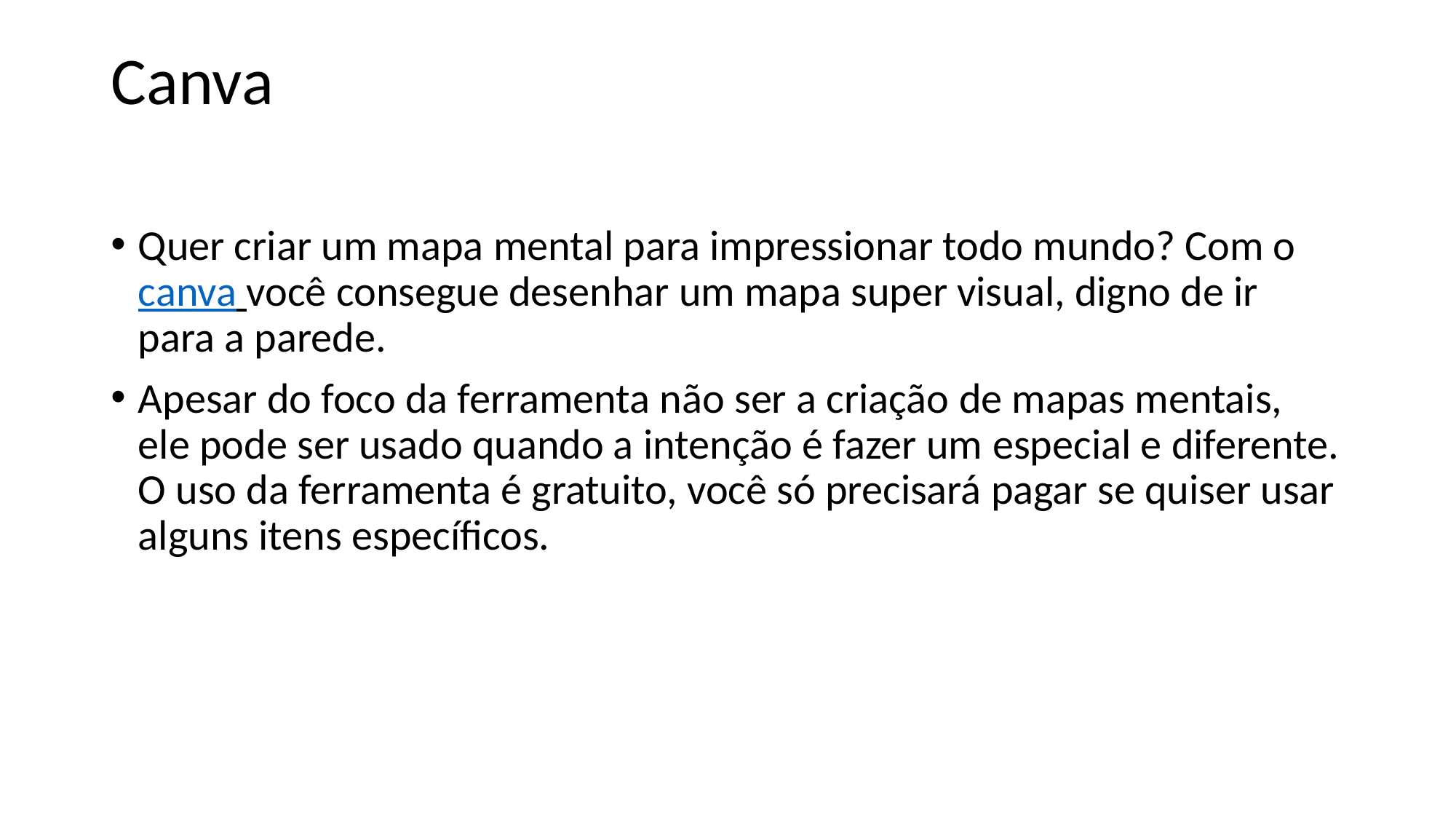

# Canva
Quer criar um mapa mental para impressionar todo mundo? Com o canva você consegue desenhar um mapa super visual, digno de ir para a parede.
Apesar do foco da ferramenta não ser a criação de mapas mentais, ele pode ser usado quando a intenção é fazer um especial e diferente. O uso da ferramenta é gratuito, você só precisará pagar se quiser usar alguns itens específicos.